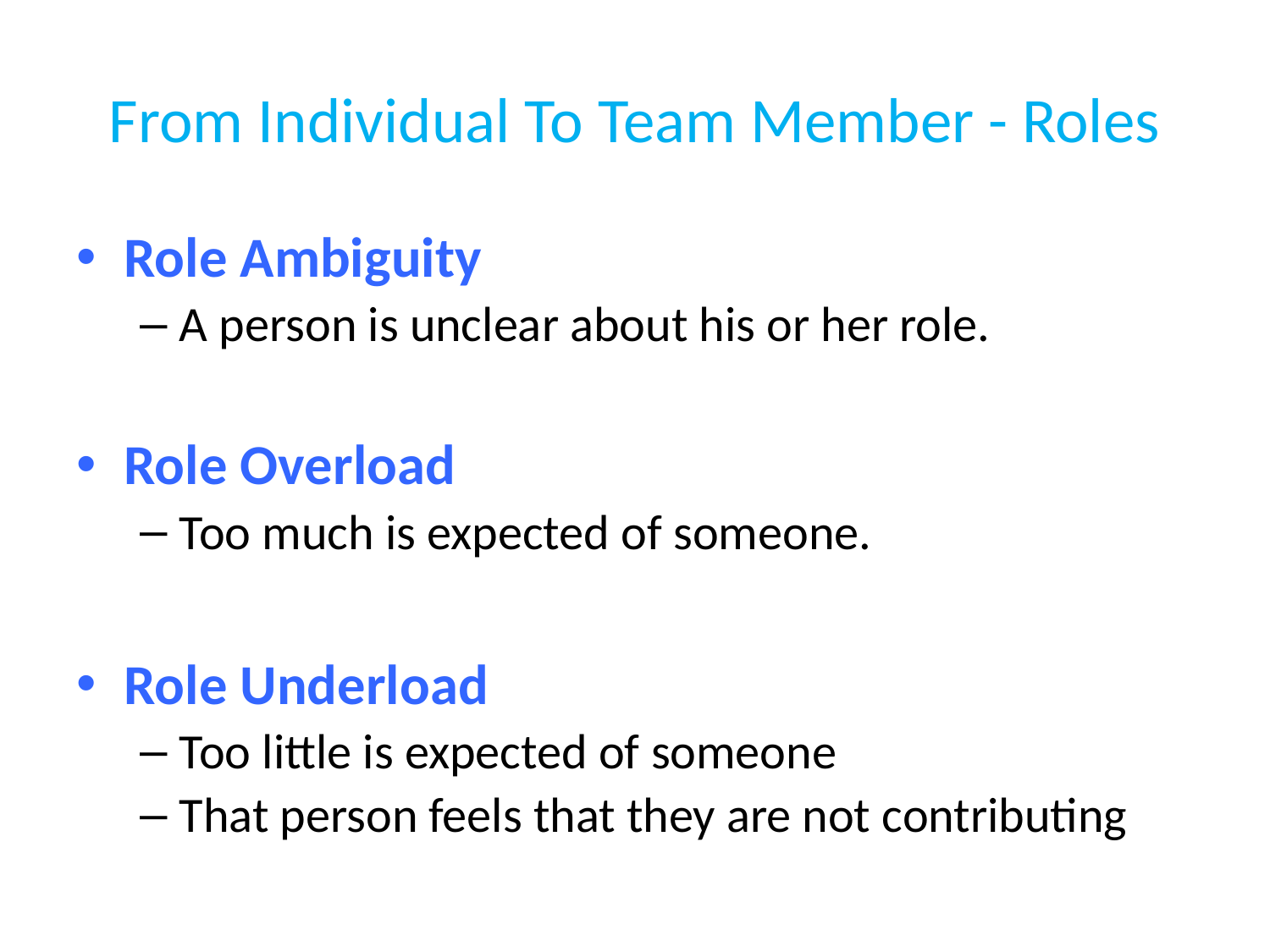

# From Individual To Team Member - Roles
Role Ambiguity
A person is unclear about his or her role.

Role Overload
Too much is expected of someone.

Role Underload
Too little is expected of someone
That person feels that they are not contributing